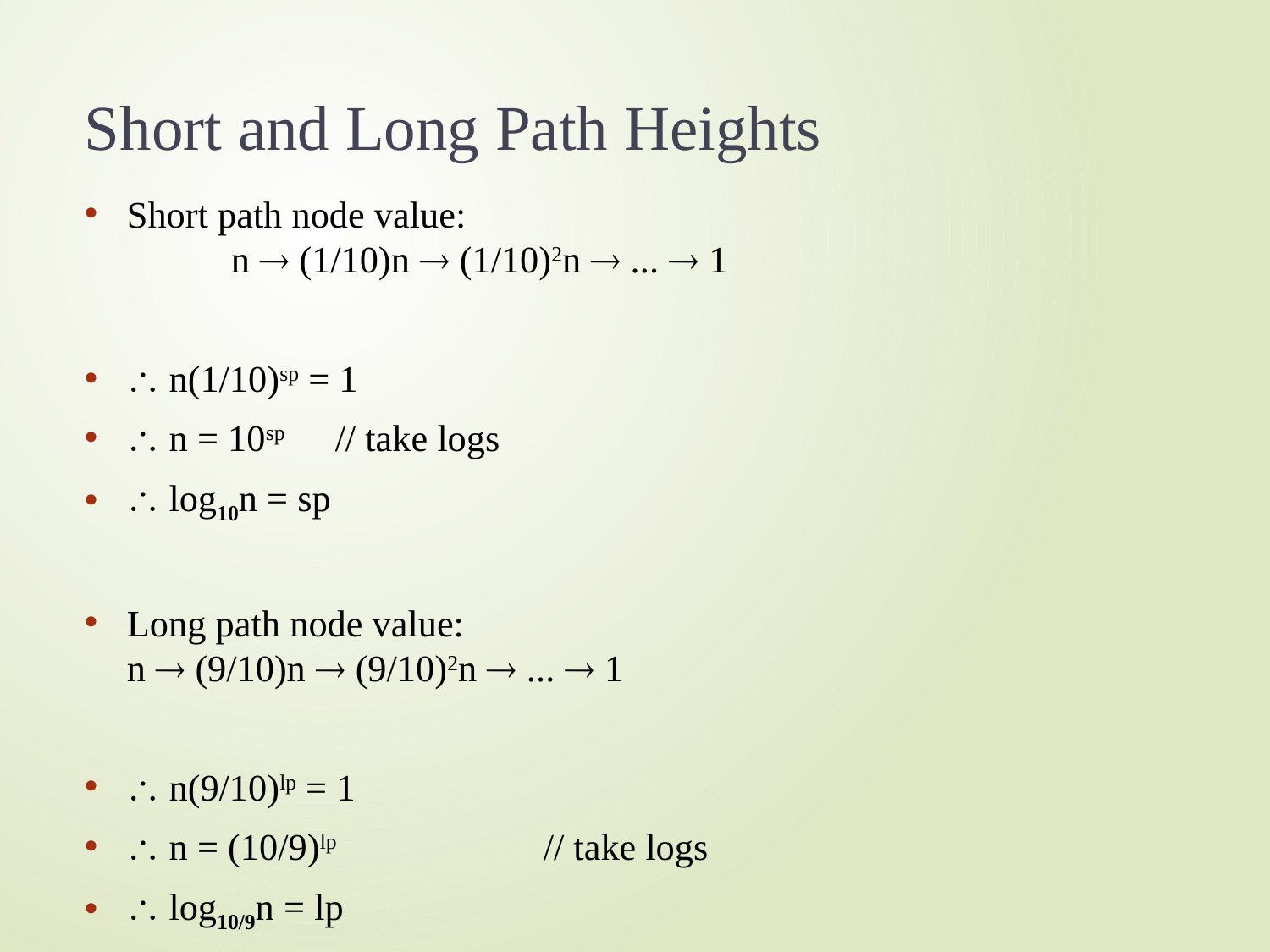

# Short and Long Path Heights
Short path node value:
		n → (1/10)n → (1/10)2n → ... → 1

∴ n(1/10)sp = 1
∴ n = 10sp			// take logs
∴ log10n = sp

Long path node value:
		n → (9/10)n → (9/10)2n → ... → 1

∴ n(9/10)lp = 1
∴ n = (10/9)lp			// take logs
∴ log10/9n = lp